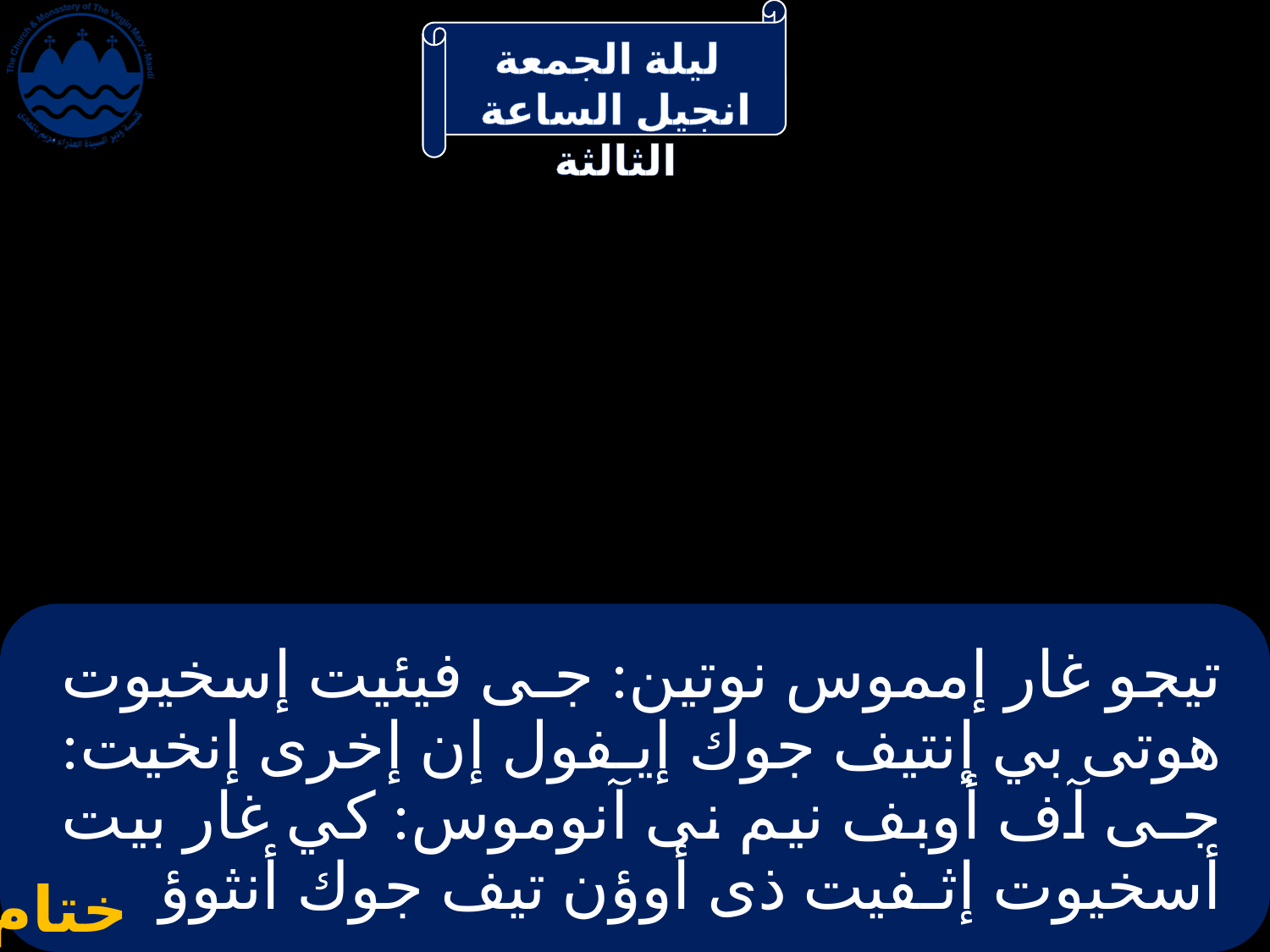

# تيجو غار إمموس نوتين: جـى فيئيت إسخيوت هوتى بي إنتيف جوك إيـفول إن إخرى إنخيت: جـى آف أوبف نيم نى آنوموس: كي غار بيت أسخيوت إثـفيت ذى أوؤن تيف جوك أنثوؤ
ختام